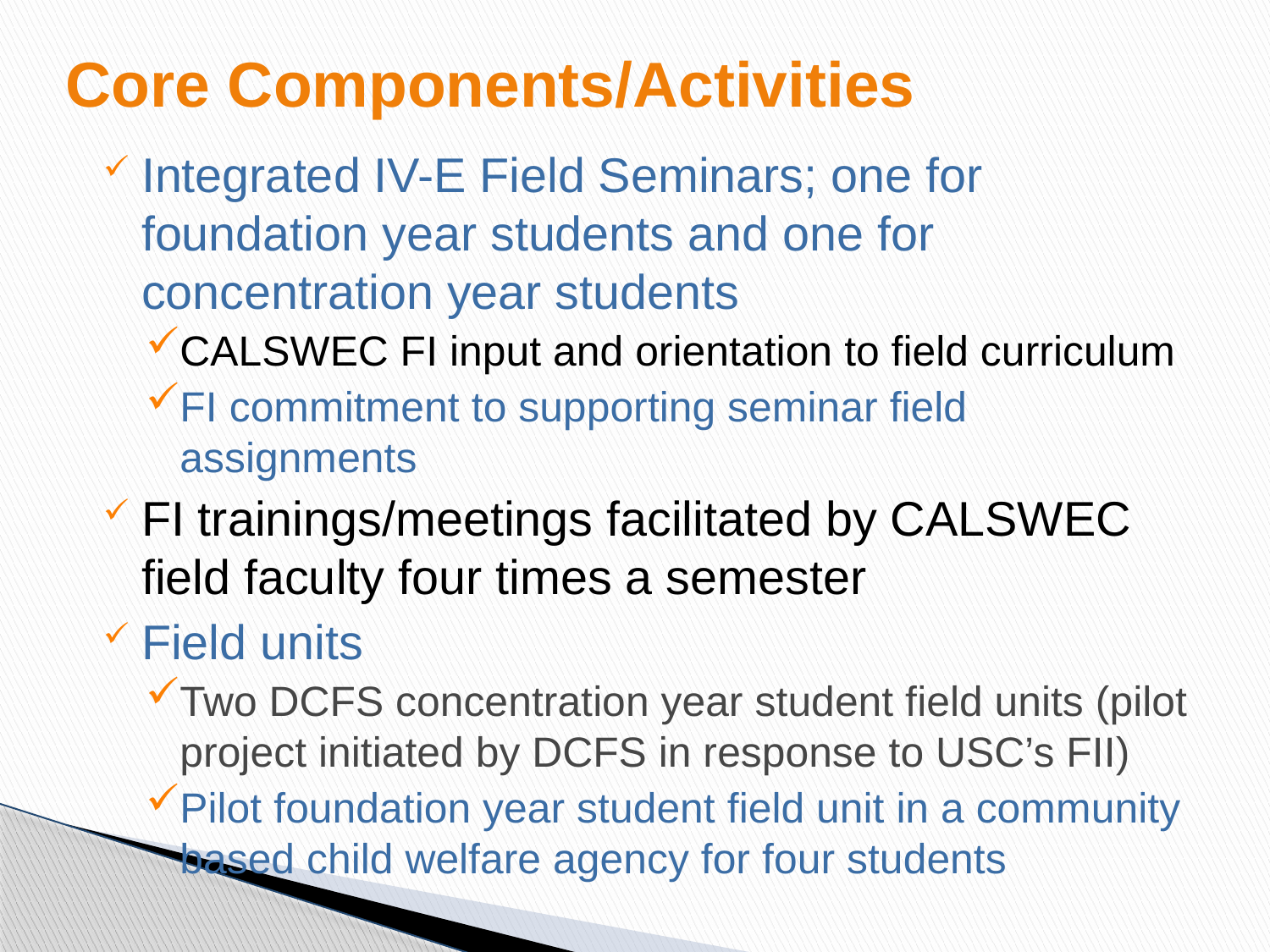

# Core Components/Activities
Integrated IV-E Field Seminars; one for foundation year students and one for concentration year students
CALSWEC FI input and orientation to field curriculum
FI commitment to supporting seminar field assignments
FI trainings/meetings facilitated by CALSWEC field faculty four times a semester
Field units
Two DCFS concentration year student field units (pilot project initiated by DCFS in response to USC’s FII)
Pilot foundation year student field unit in a community based child welfare agency for four students